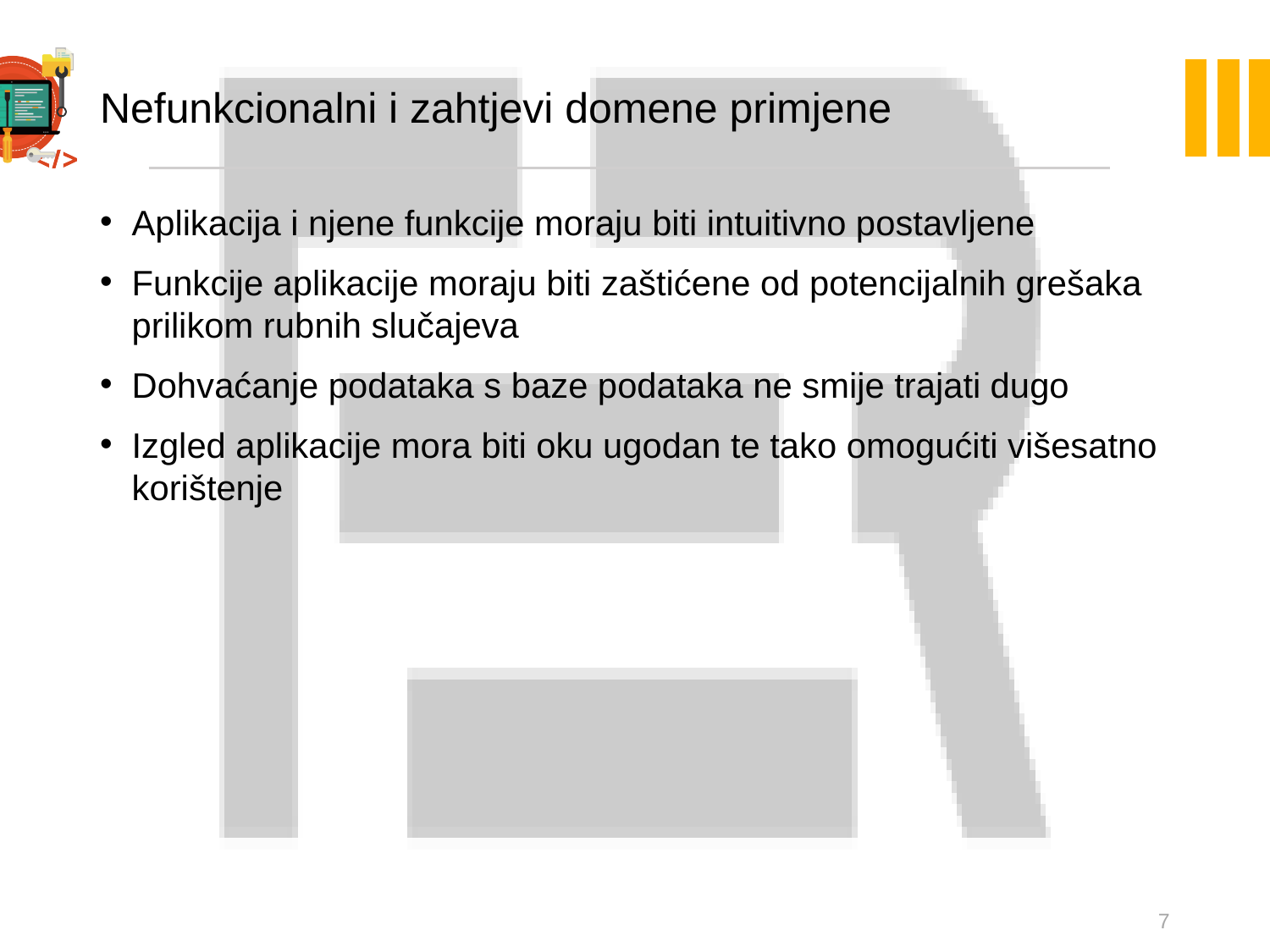

# Nefunkcionalni i zahtjevi domene primjene
Aplikacija i njene funkcije moraju biti intuitivno postavljene
Funkcije aplikacije moraju biti zaštićene od potencijalnih grešaka prilikom rubnih slučajeva
Dohvaćanje podataka s baze podataka ne smije trajati dugo
Izgled aplikacije mora biti oku ugodan te tako omogućiti višesatno korištenje

7